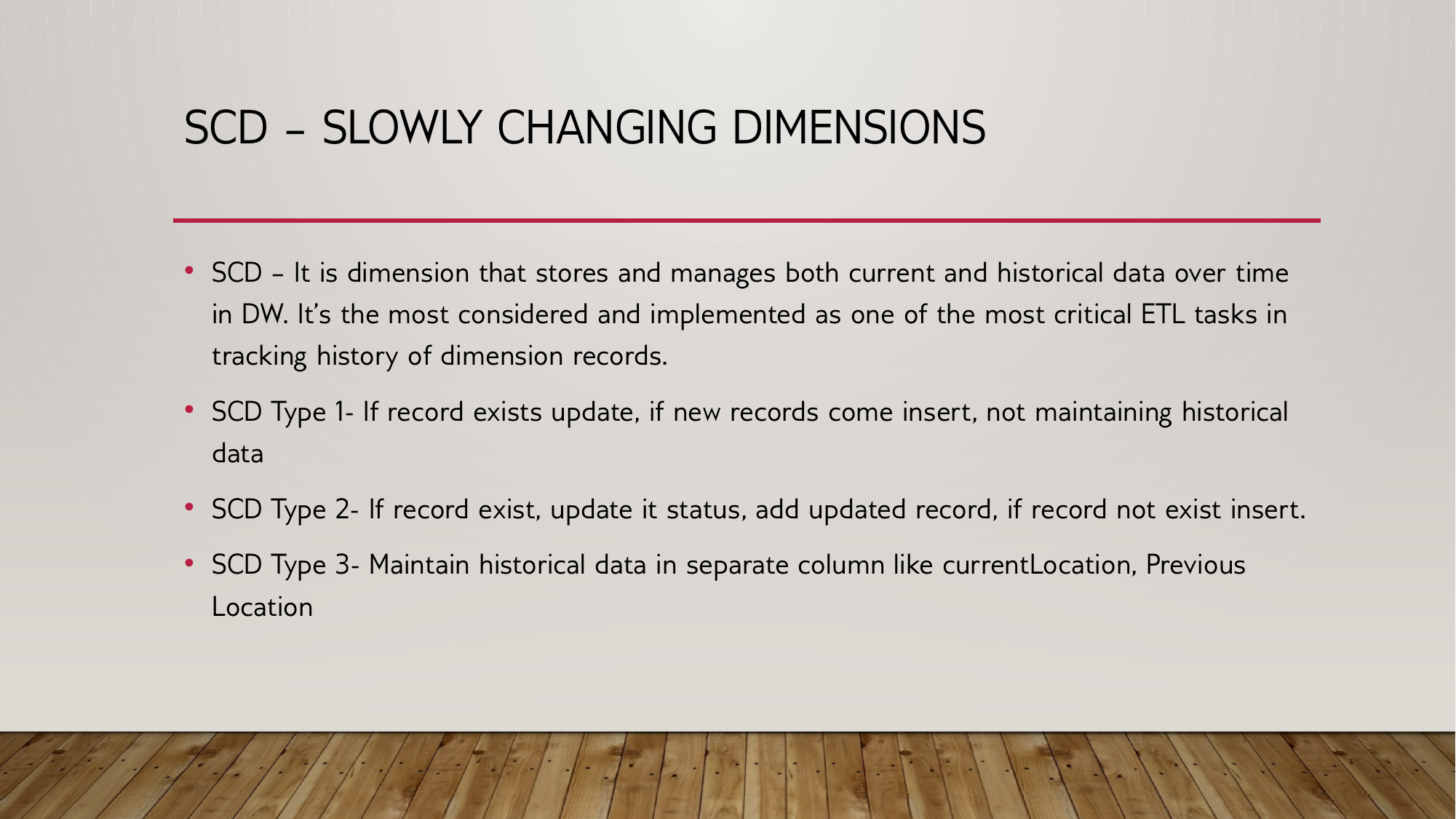

# SCD – Slowly changing dimensions
SCD – It is dimension that stores and manages both current and historical data over time in DW. It’s the most considered and implemented as one of the most critical ETL tasks in tracking history of dimension records.
SCD Type 1- If record exists update, if new records come insert, not maintaining historical data
SCD Type 2- If record exist, update it status, add updated record, if record not exist insert.
SCD Type 3- Maintain historical data in separate column like currentLocation, Previous Location